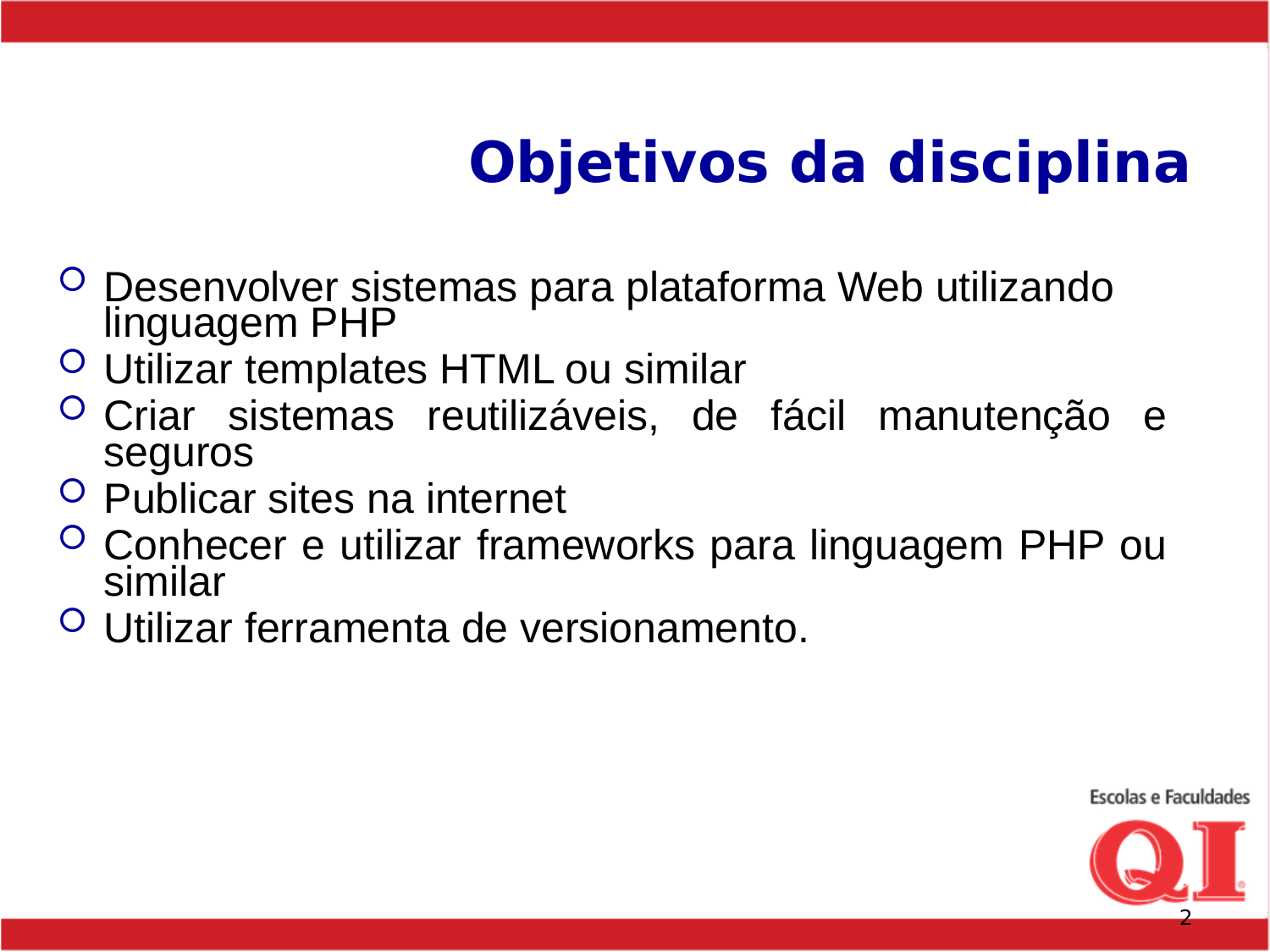

# Objetivos da disciplina
Desenvolver sistemas para plataforma Web utilizando linguagem PHP
Utilizar templates HTML ou similar
Criar sistemas reutilizáveis, de fácil manutenção e seguros
Publicar sites na internet
Conhecer e utilizar frameworks para linguagem PHP ou similar
Utilizar ferramenta de versionamento.

2